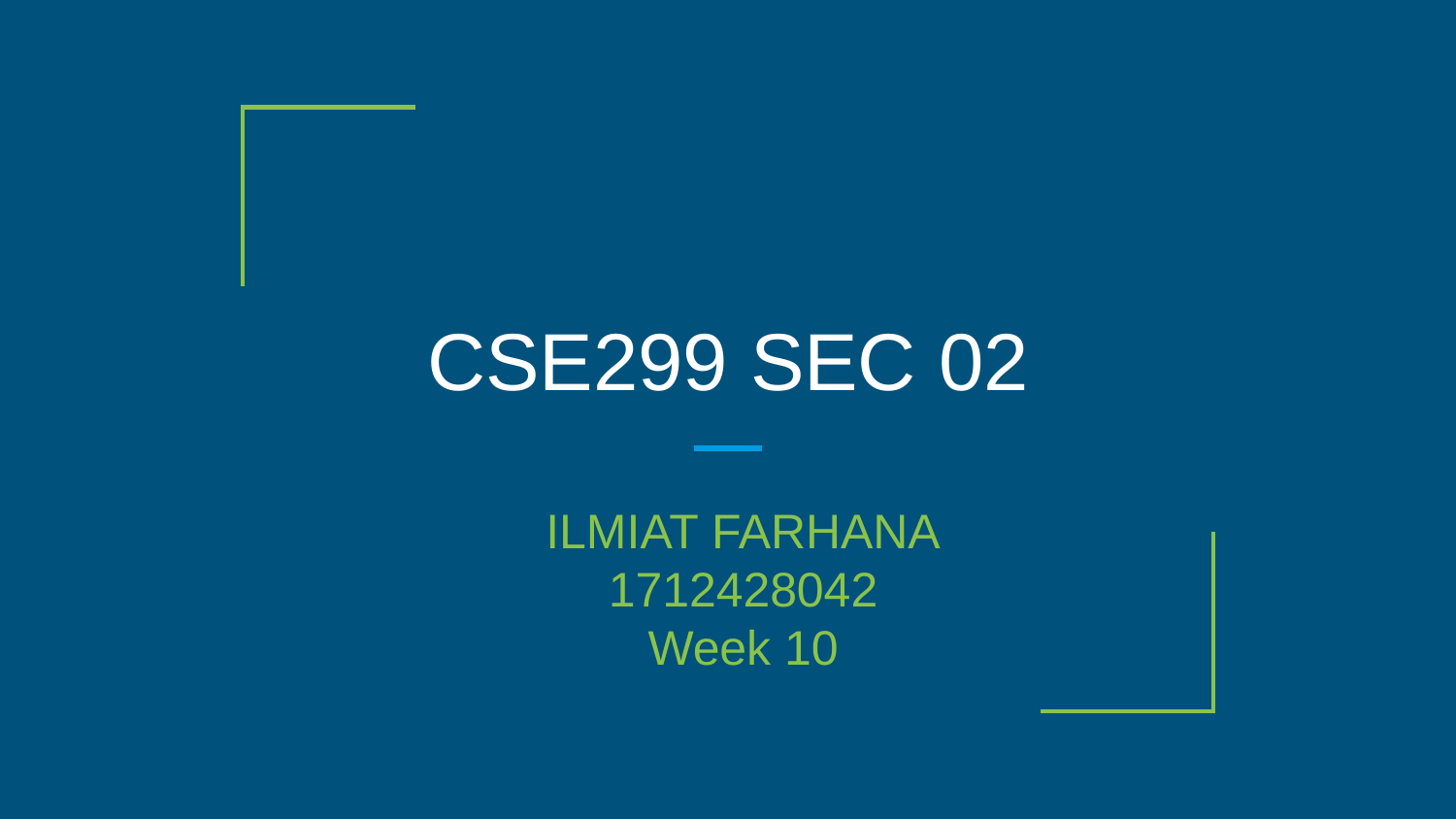

# CSE299 SEC 02
ILMIAT FARHANA
1712428042
Week 10